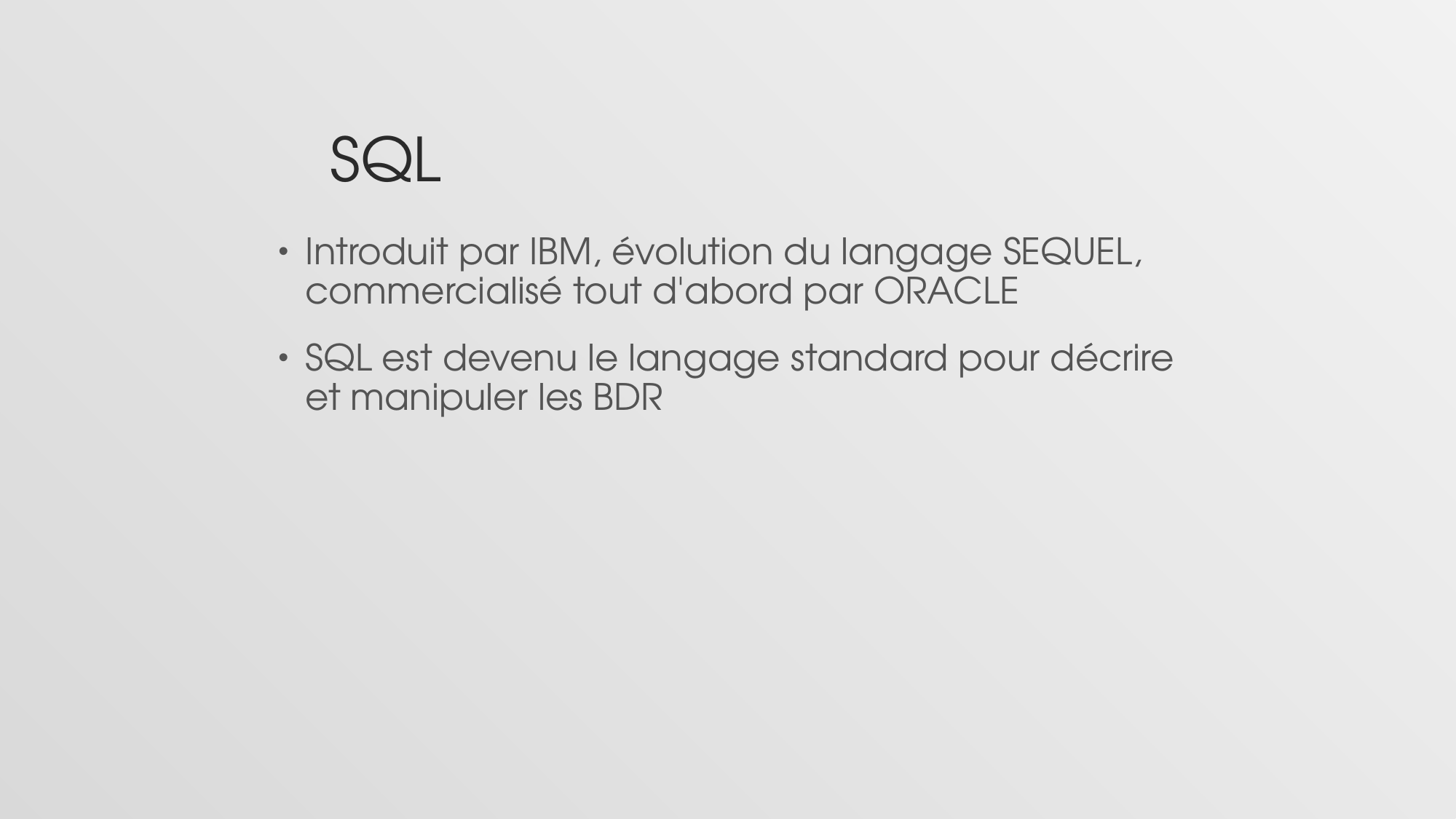

# SQL
Introduit par IBM, évolution du langage SEQUEL, commercialisé tout d'abord par ORACLE
SQL est devenu le langage standard pour décrire et manipuler les BDR